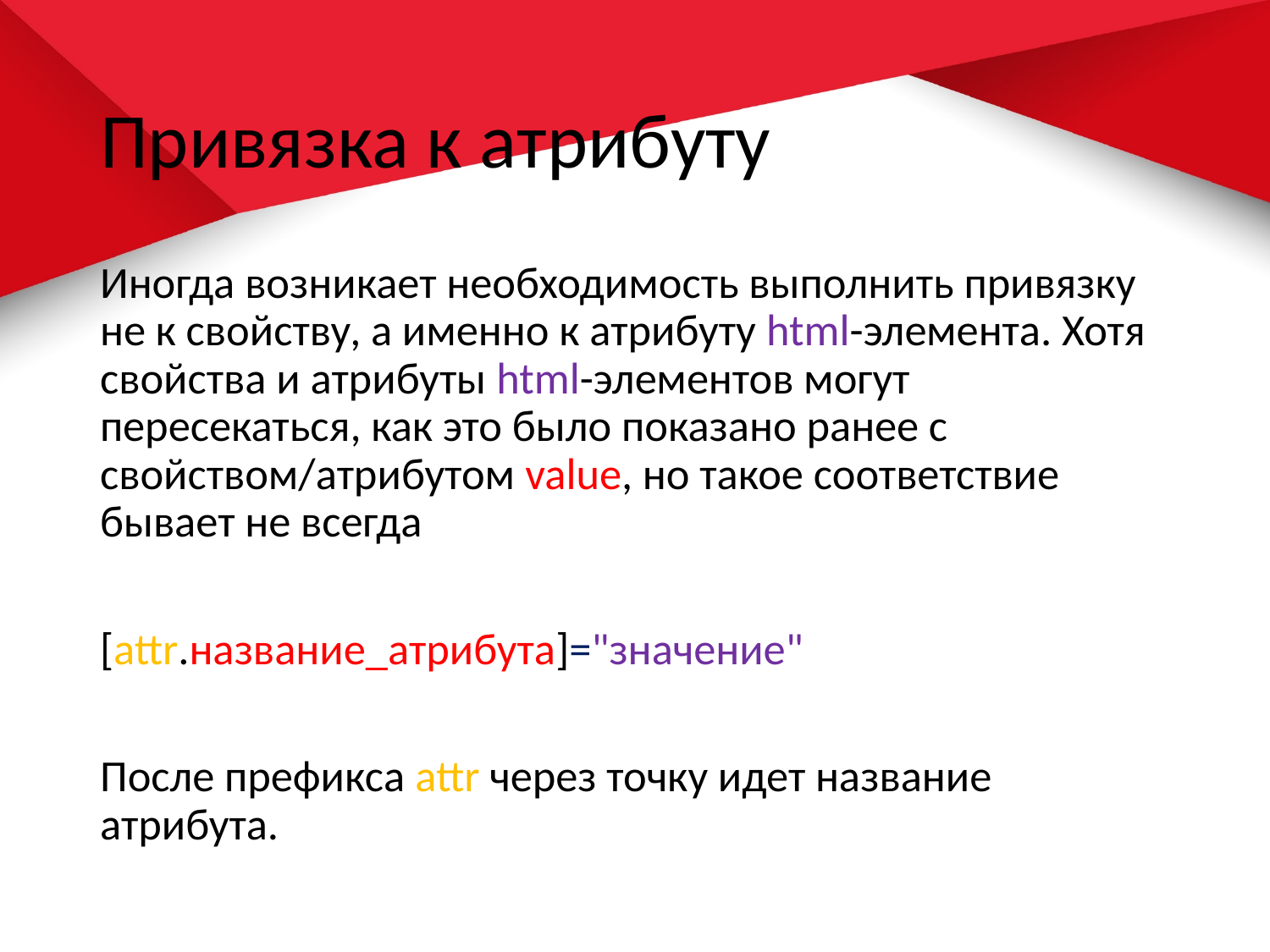

# Привязка к атрибуту
Иногда возникает необходимость выполнить привязку не к свойству, а именно к атрибуту html-элемента. Хотя свойства и атрибуты html-элементов могут пересекаться, как это было показано ранее с свойством/атрибутом value, но такое соответствие бывает не всегда

[attr.название_атрибута]="значение"

После префикса attr через точку идет название атрибута.